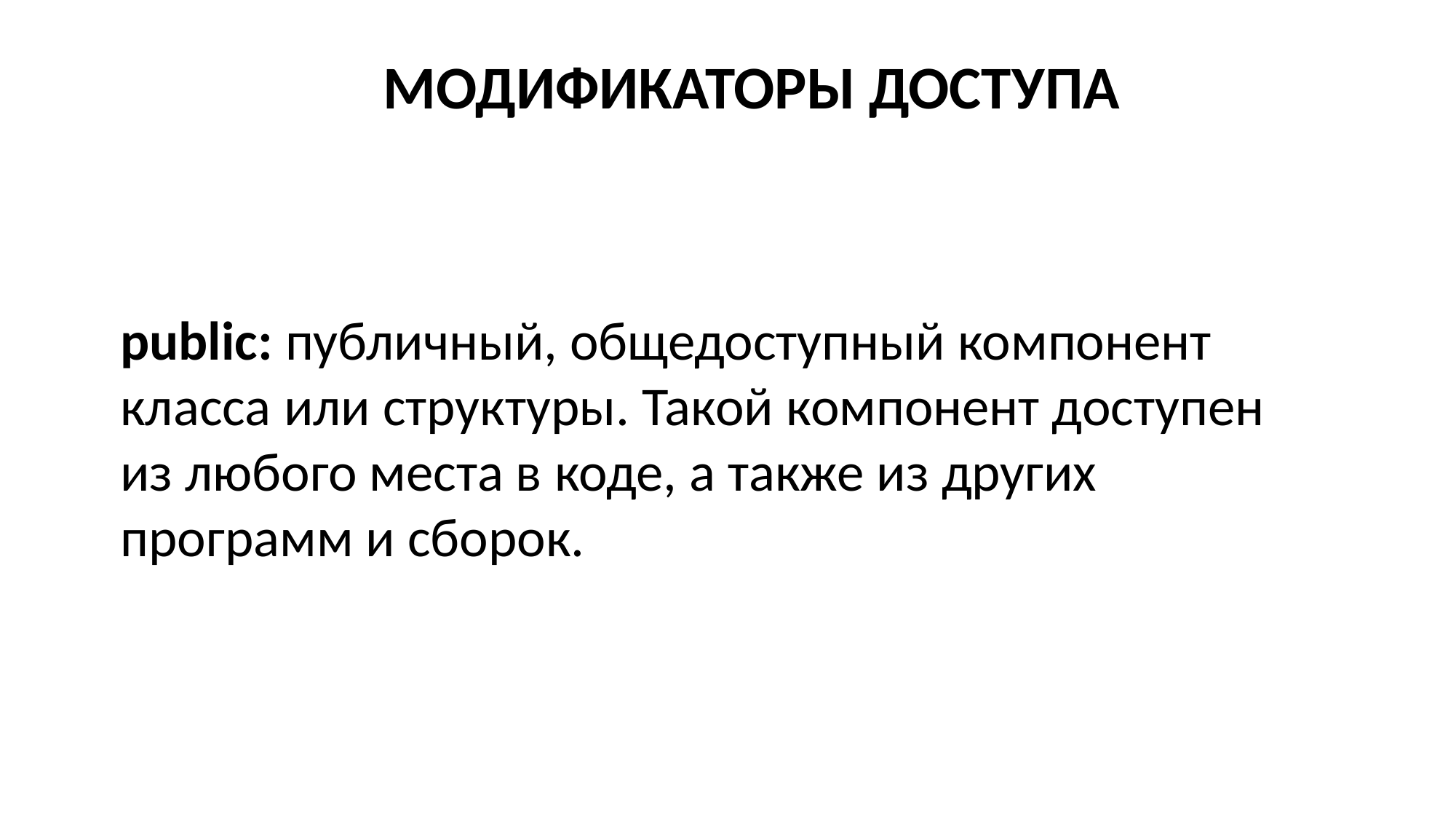

МОДИФИКАТОРЫ ДОСТУПА
public: публичный, общедоступный компонент класса или структуры. Такой компонент доступен из любого места в коде, а также из других программ и сборок.